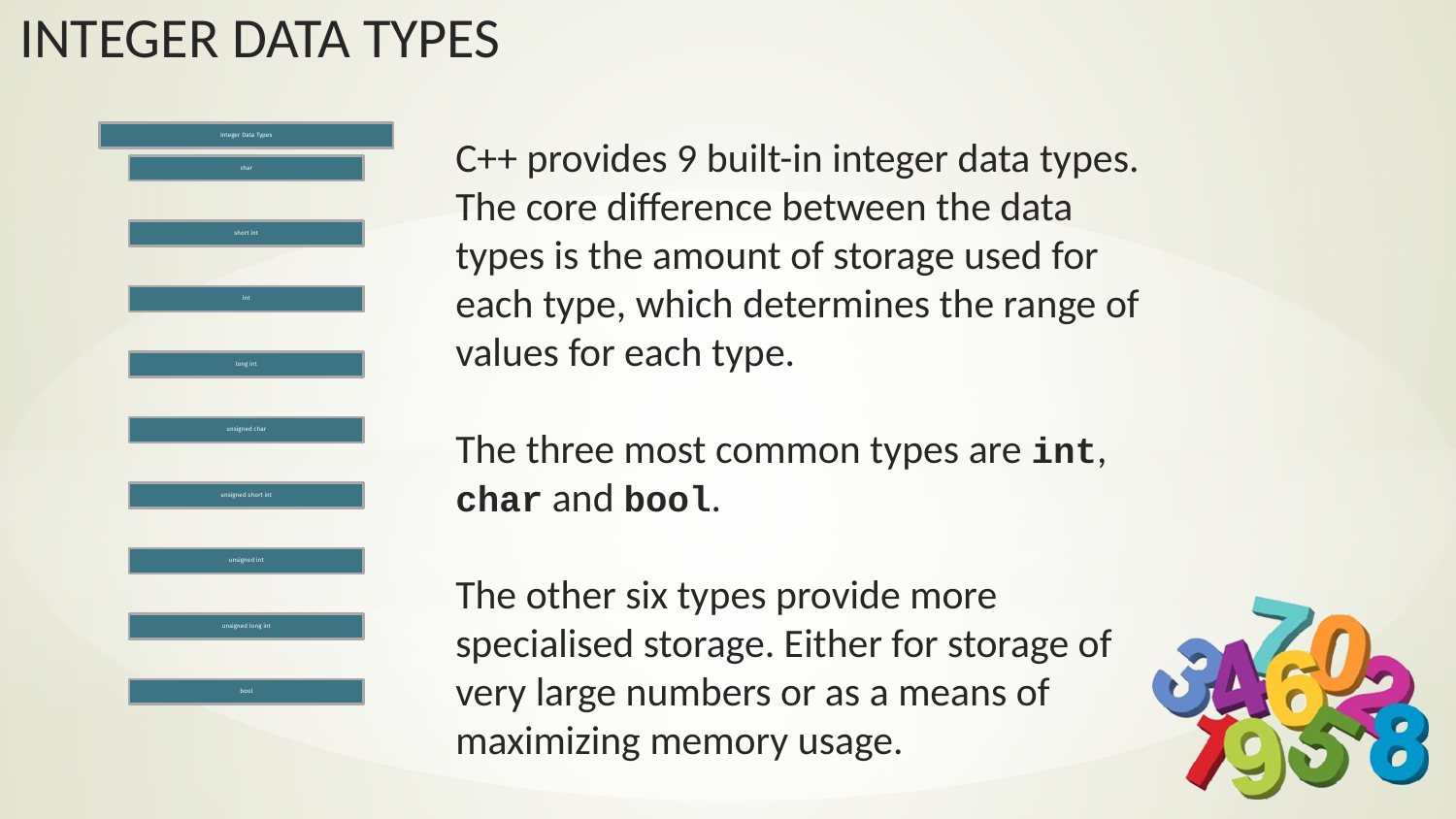

Integer Data Types
char
short int
int
long int
unsigned char
unsigned short int
unsigned int
unsigned long int
bool
C++ provides 9 built-in integer data types. The core difference between the data types is the amount of storage used for each type, which determines the range of values for each type.

The three most common types are int, char and bool.

The other six types provide more specialised storage. Either for storage of very large numbers or as a means of maximizing memory usage.